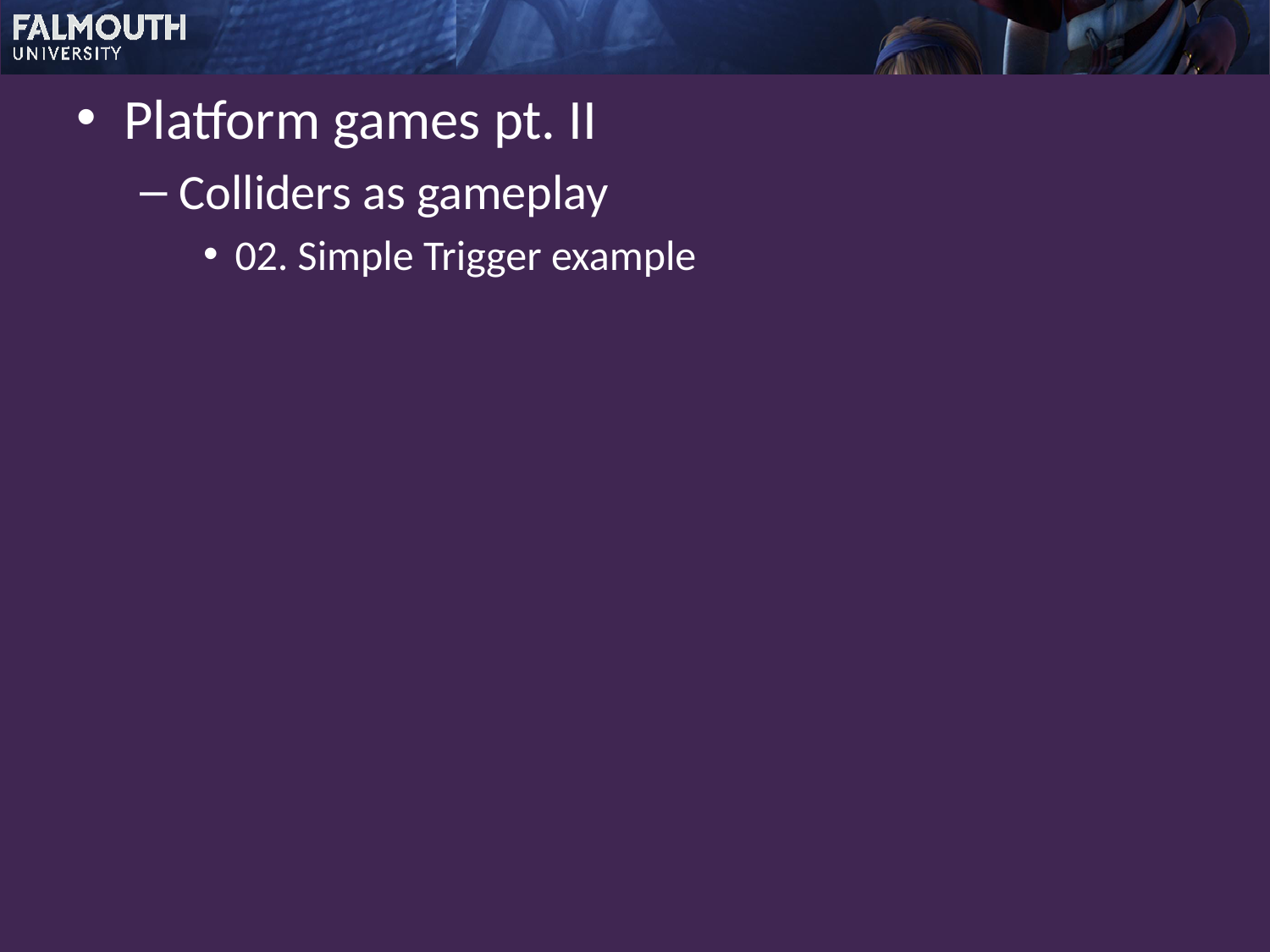

Platform games pt. II
Colliders as gameplay
02. Simple Trigger example